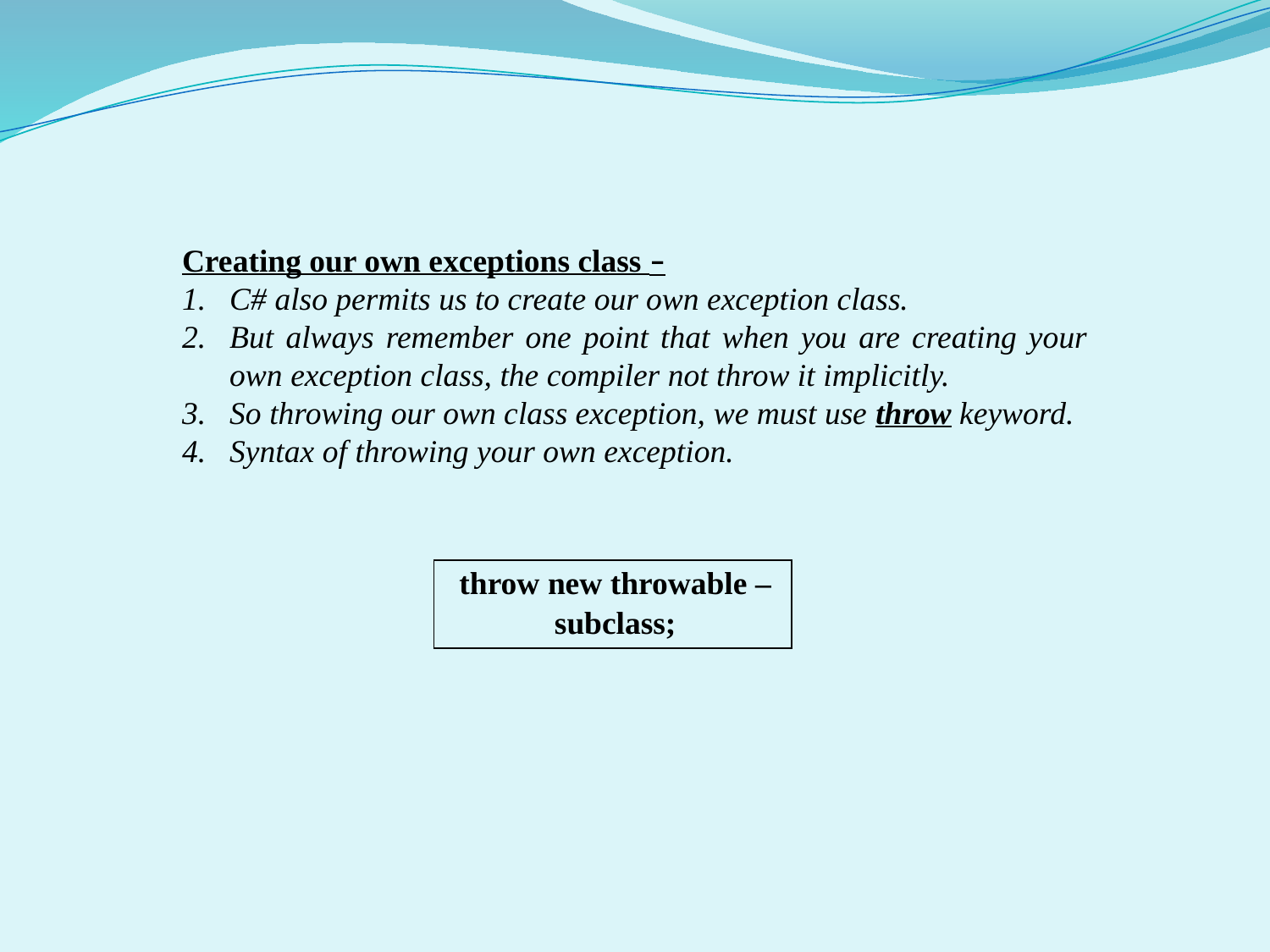

Creating our own exceptions class –
C# also permits us to create our own exception class.
But always remember one point that when you are creating your own exception class, the compiler not throw it implicitly.
So throwing our own class exception, we must use throw keyword.
Syntax of throwing your own exception.
| throw new throwable – subclass; |
| --- |